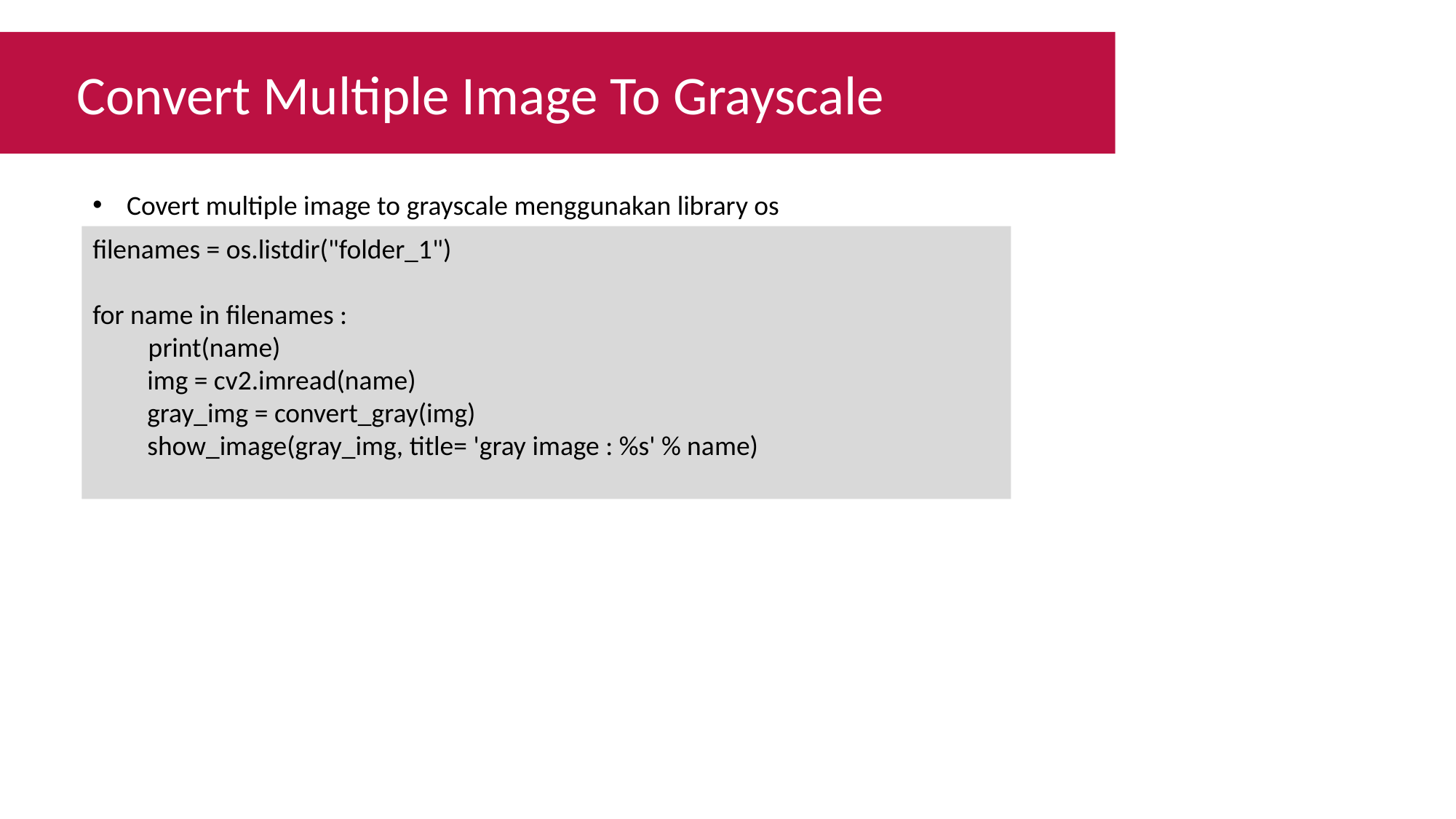

Convert Multiple Image To Grayscale
Covert multiple image to grayscale menggunakan library os
filenames = os.listdir("folder_1")

for name in filenames :
         print(name)
img = cv2.imread(name)
gray_img = convert_gray(img)
show_image(gray_img, title= 'gray image : %s' % name)